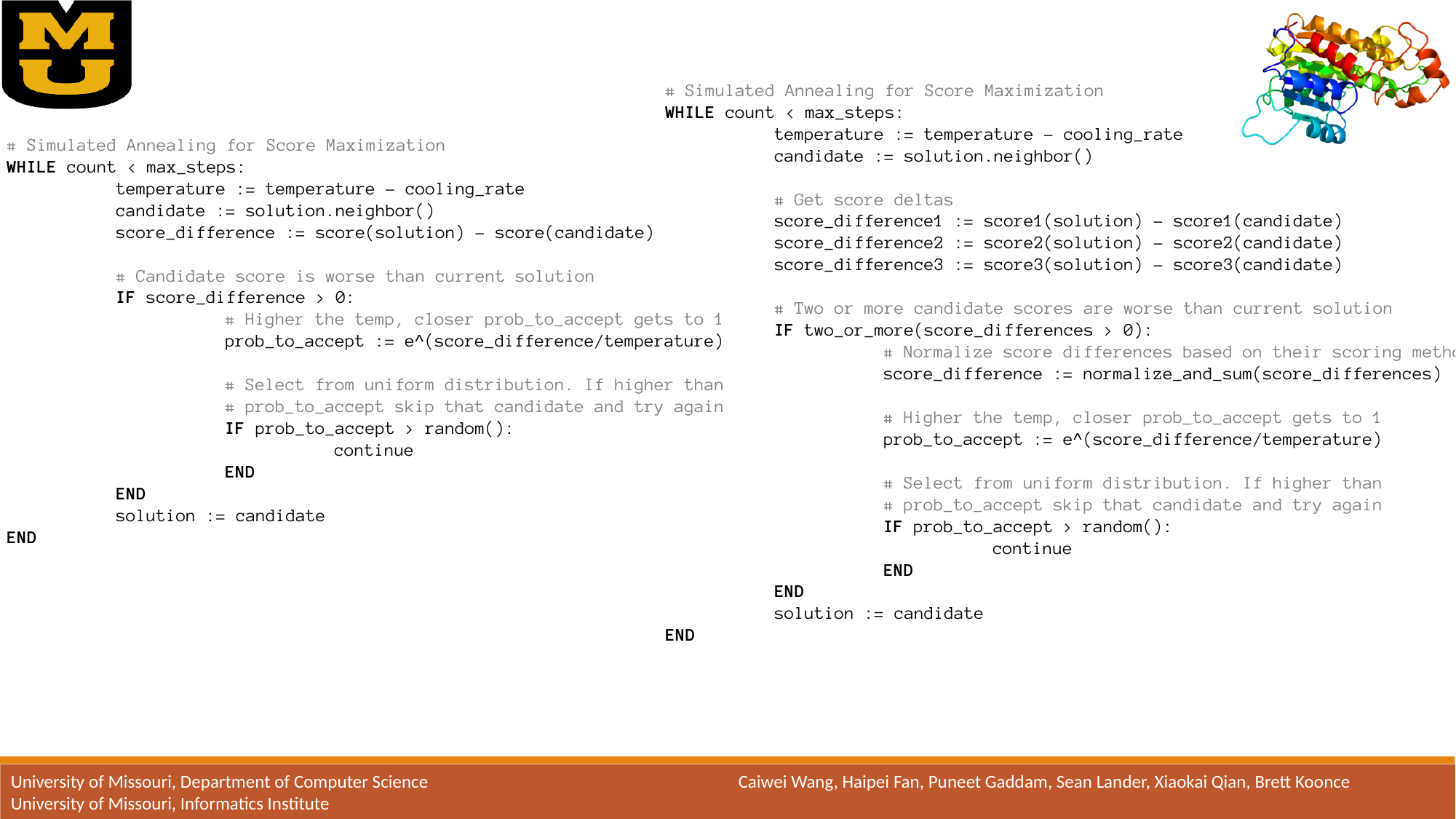

# Simulated Annealing for Score Maximization
WHILE count < max_steps:
	temperature := temperature - cooling_rate
	candidate := solution.neighbor()

	# Get score deltas
	score_difference1 := score1(solution) - score1(candidate)
	score_difference2 := score2(solution) - score2(candidate)
	score_difference3 := score3(solution) - score3(candidate)

	# Two or more candidate scores are worse than current solution
	IF two_or_more(score_differences > 0):
		# Normalize score differences based on their scoring methods
		score_difference := normalize_and_sum(score_differences)

		# Higher the temp, closer prob_to_accept gets to 1
		prob_to_accept := e^(score_difference/temperature)

		# Select from uniform distribution. If higher than
		# prob_to_accept skip that candidate and try again
		IF prob_to_accept > random():
			continue
		END
	END
	solution := candidate
END
# Simulated Annealing for Score Maximization
WHILE count < max_steps:
	temperature := temperature - cooling_rate
	candidate := solution.neighbor()
	score_difference := score(solution) - score(candidate)

	# Candidate score is worse than current solution
	IF score_difference > 0:
		# Higher the temp, closer prob_to_accept gets to 1
		prob_to_accept := e^(score_difference/temperature)

		# Select from uniform distribution. If higher than
		# prob_to_accept skip that candidate and try again
		IF prob_to_accept > random():
			continue
		END
	END
	solution := candidate
END